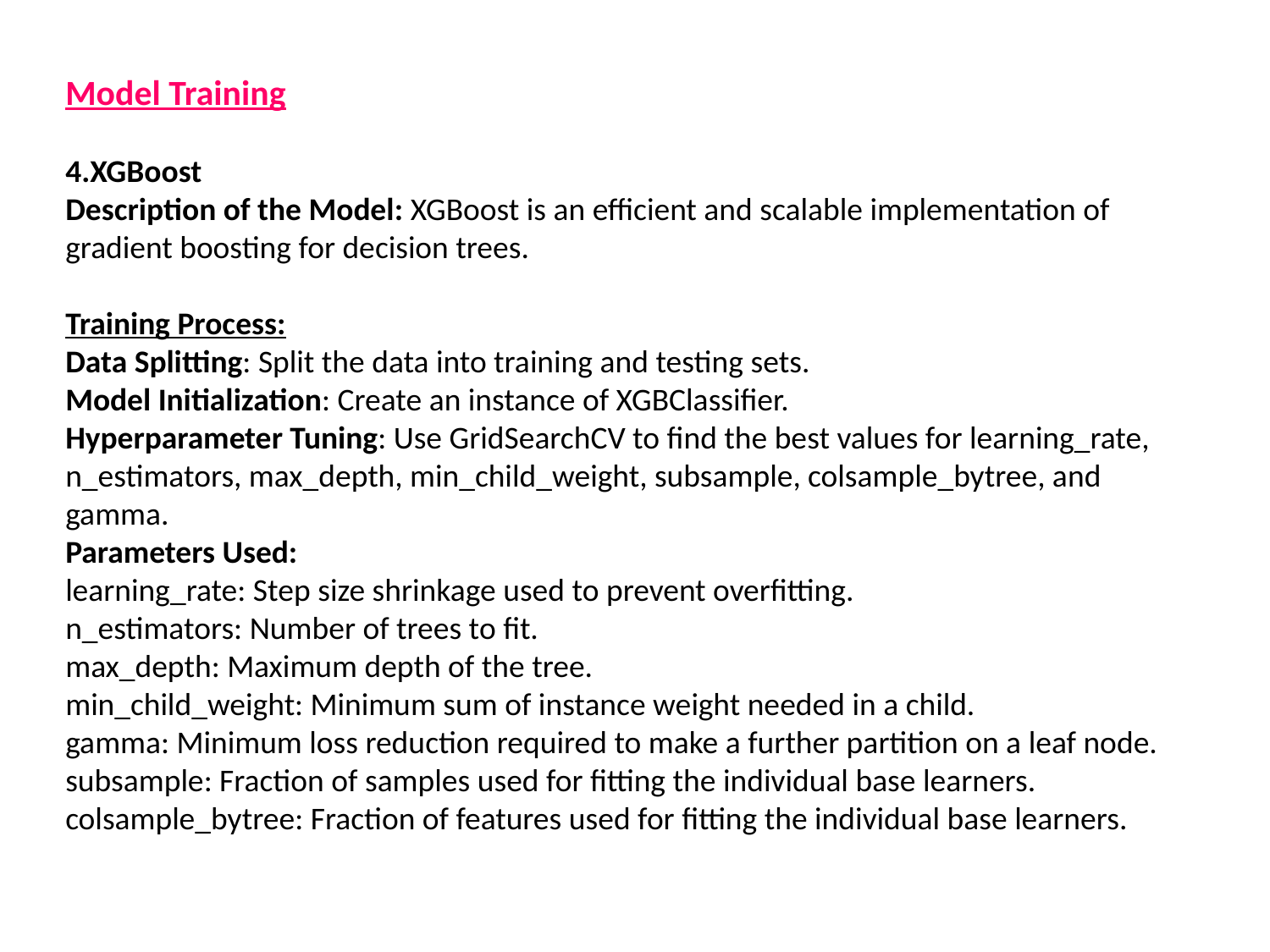

Model Training

4.XGBoost
Description of the Model: XGBoost is an efficient and scalable implementation of gradient boosting for decision trees.

Training Process:
Data Splitting: Split the data into training and testing sets.
Model Initialization: Create an instance of XGBClassifier.
Hyperparameter Tuning: Use GridSearchCV to find the best values for learning_rate, n_estimators, max_depth, min_child_weight, subsample, colsample_bytree, and gamma.
Parameters Used:
learning_rate: Step size shrinkage used to prevent overfitting.
n_estimators: Number of trees to fit.
max_depth: Maximum depth of the tree.
min_child_weight: Minimum sum of instance weight needed in a child.
gamma: Minimum loss reduction required to make a further partition on a leaf node.
subsample: Fraction of samples used for fitting the individual base learners.
colsample_bytree: Fraction of features used for fitting the individual base learners.